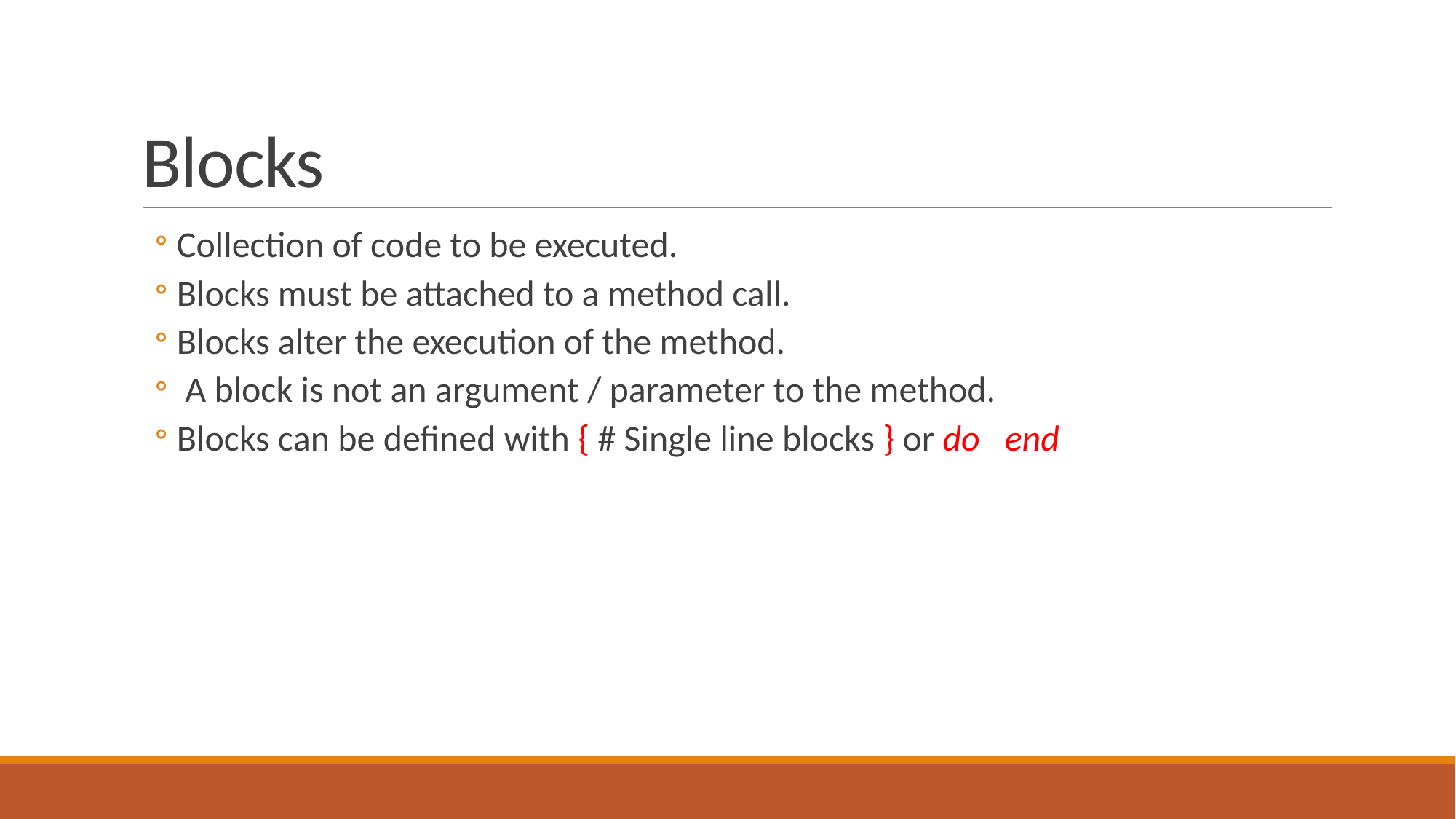

# Blocks
Collection of code to be executed.
Blocks must be attached to a method call.
Blocks alter the execution of the method.
 A block is not an argument / parameter to the method.
Blocks can be defined with { # Single line blocks } or do   end